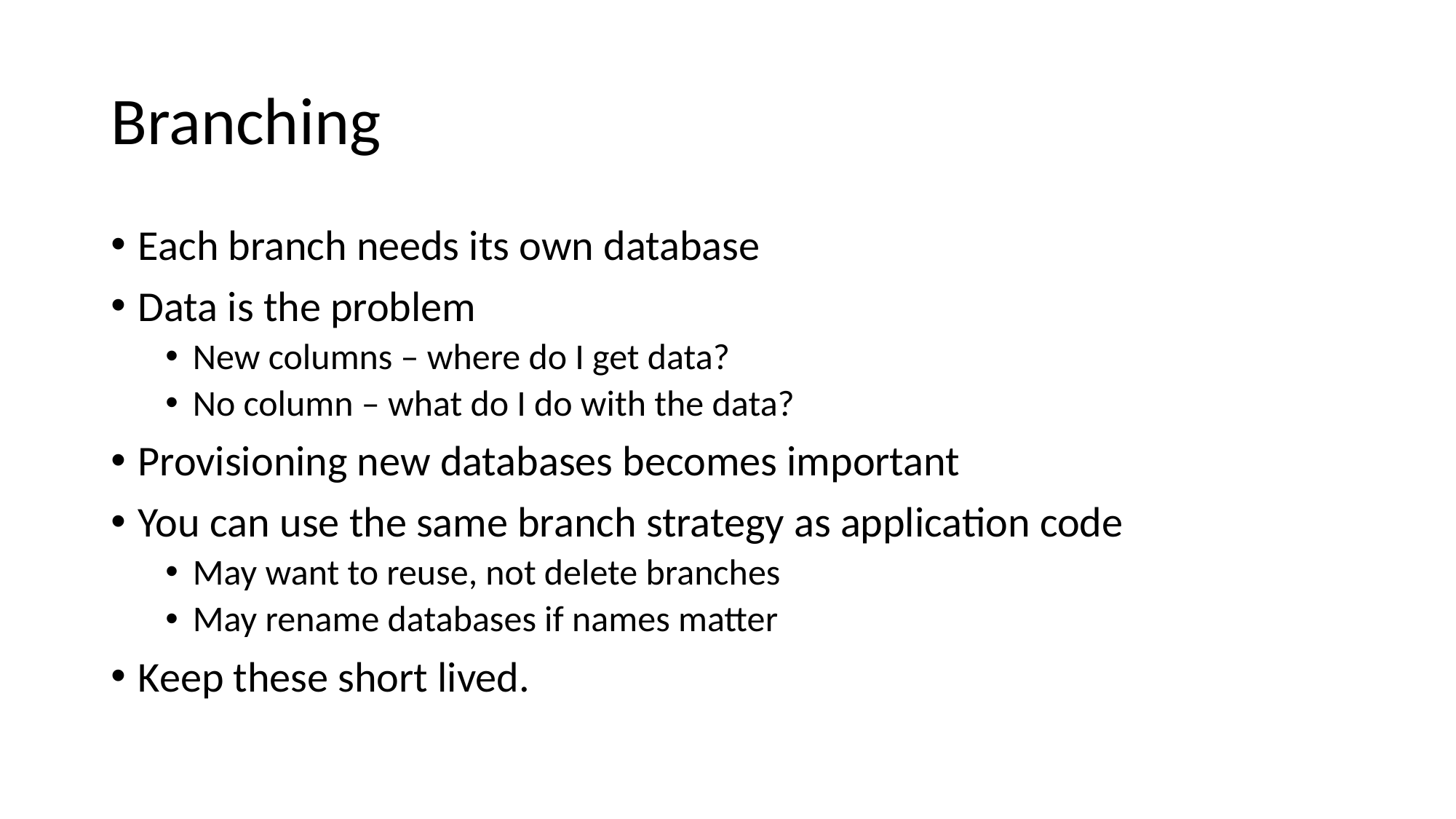

# Branching
Each branch needs its own database
Data is the problem
New columns – where do I get data?
No column – what do I do with the data?
Provisioning new databases becomes important
You can use the same branch strategy as application code
May want to reuse, not delete branches
May rename databases if names matter
Keep these short lived.